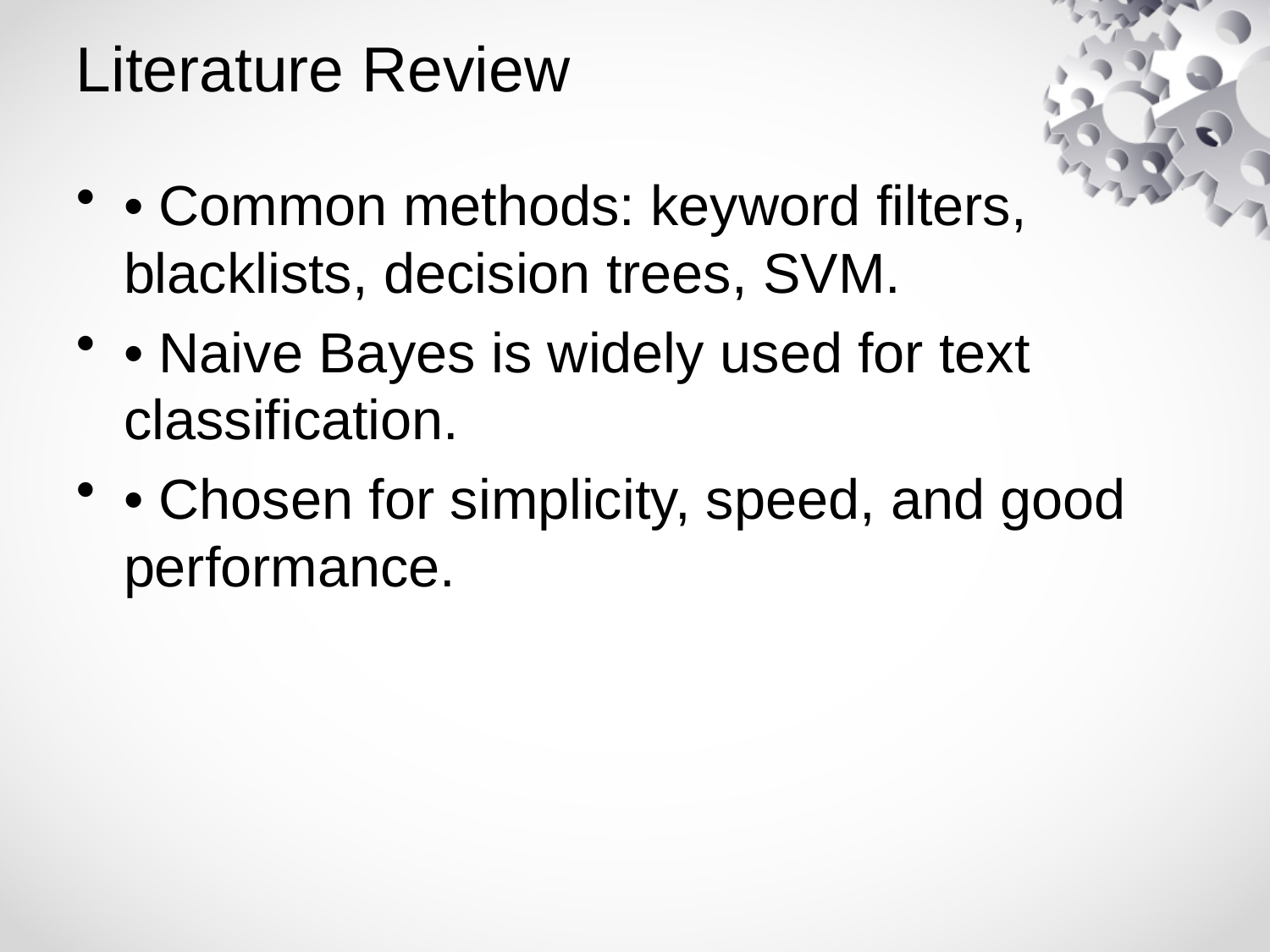

# Literature Review
• Common methods: keyword filters, blacklists, decision trees, SVM.
• Naive Bayes is widely used for text classification.
• Chosen for simplicity, speed, and good performance.